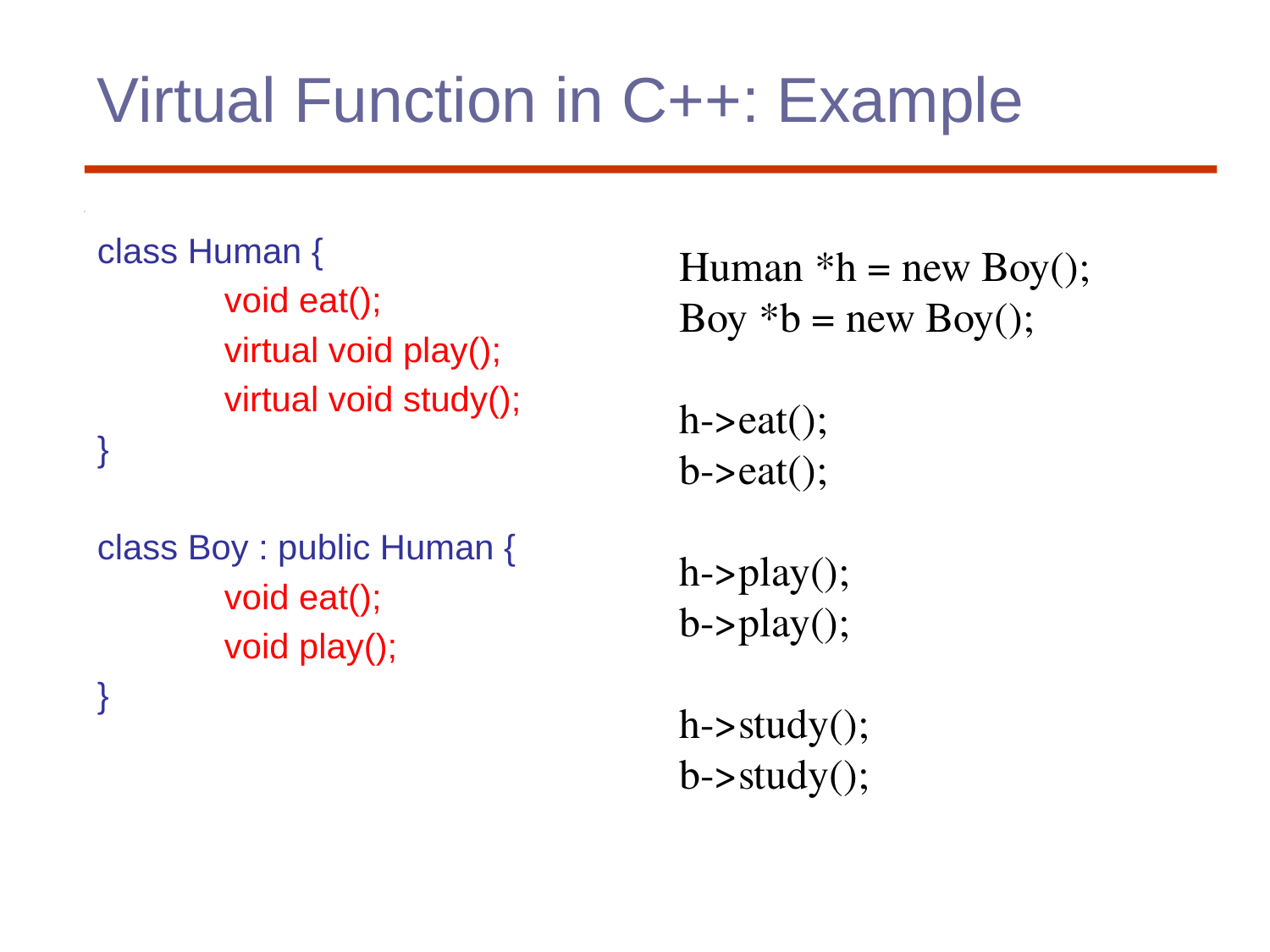

# Virtual Function in C++: Example
class Human {
	void eat();
	virtual void play();
	virtual void study();
}

class Boy : public Human {
	void eat();
	void play();
}

Human *h = new Boy();
Boy *b = new Boy();
h->eat();
b->eat();

h->play();
b->play();

h->study();
b->study();